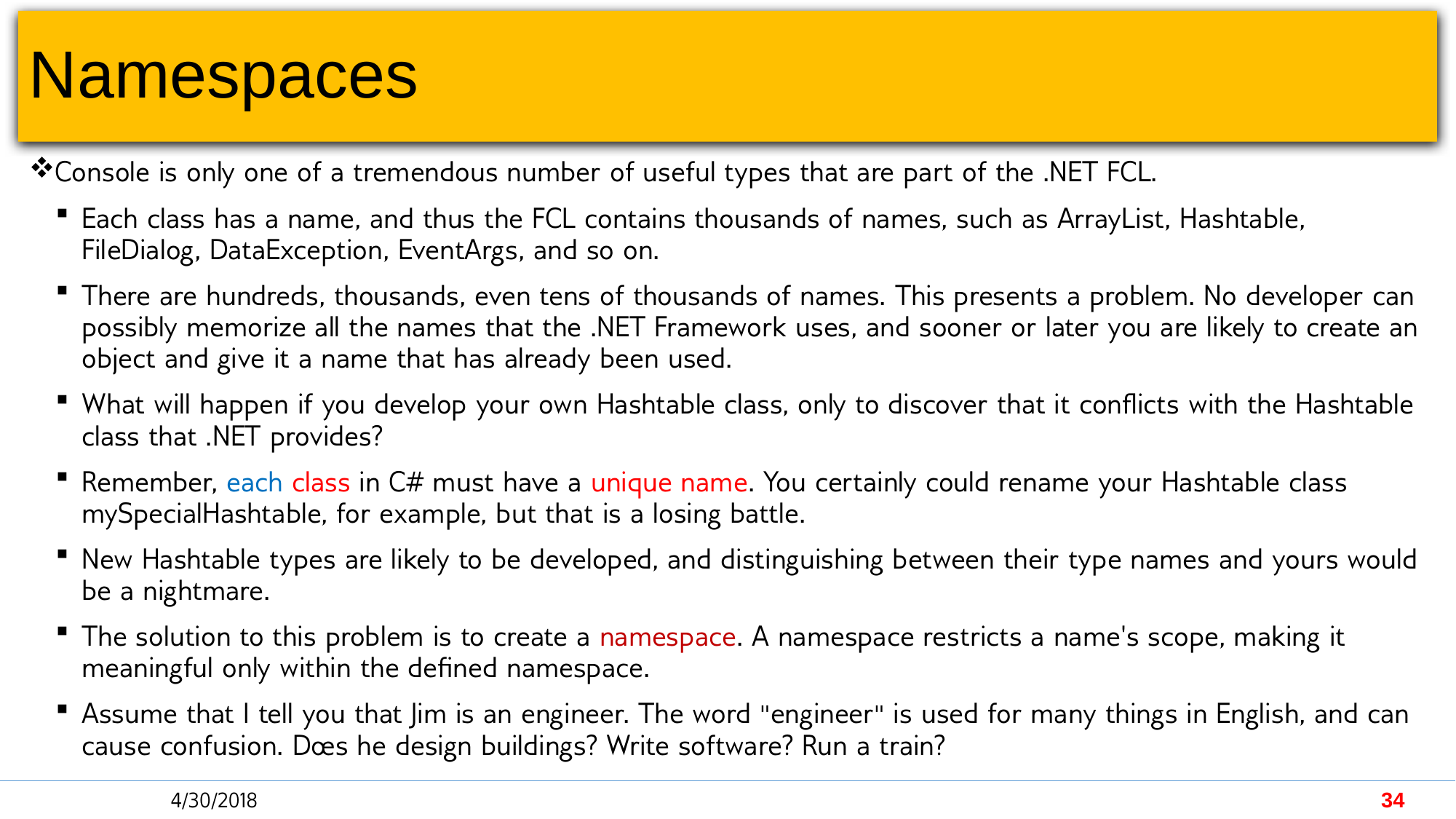

# Namespaces
Console is only one of a tremendous number of useful types that are part of the .NET FCL.
Each class has a name, and thus the FCL contains thousands of names, such as ArrayList, Hashtable, FileDialog, DataException, EventArgs, and so on.
There are hundreds, thousands, even tens of thousands of names. This presents a problem. No developer can possibly memorize all the names that the .NET Framework uses, and sooner or later you are likely to create an object and give it a name that has already been used.
What will happen if you develop your own Hashtable class, only to discover that it conflicts with the Hashtable class that .NET provides?
Remember, each class in C# must have a unique name. You certainly could rename your Hashtable class mySpecialHashtable, for example, but that is a losing battle.
New Hashtable types are likely to be developed, and distinguishing between their type names and yours would be a nightmare.
The solution to this problem is to create a namespace. A namespace restricts a name's scope, making it meaningful only within the defined namespace.
Assume that I tell you that Jim is an engineer. The word "engineer" is used for many things in English, and can cause confusion. Does he design buildings? Write software? Run a train?
4/30/2018
34